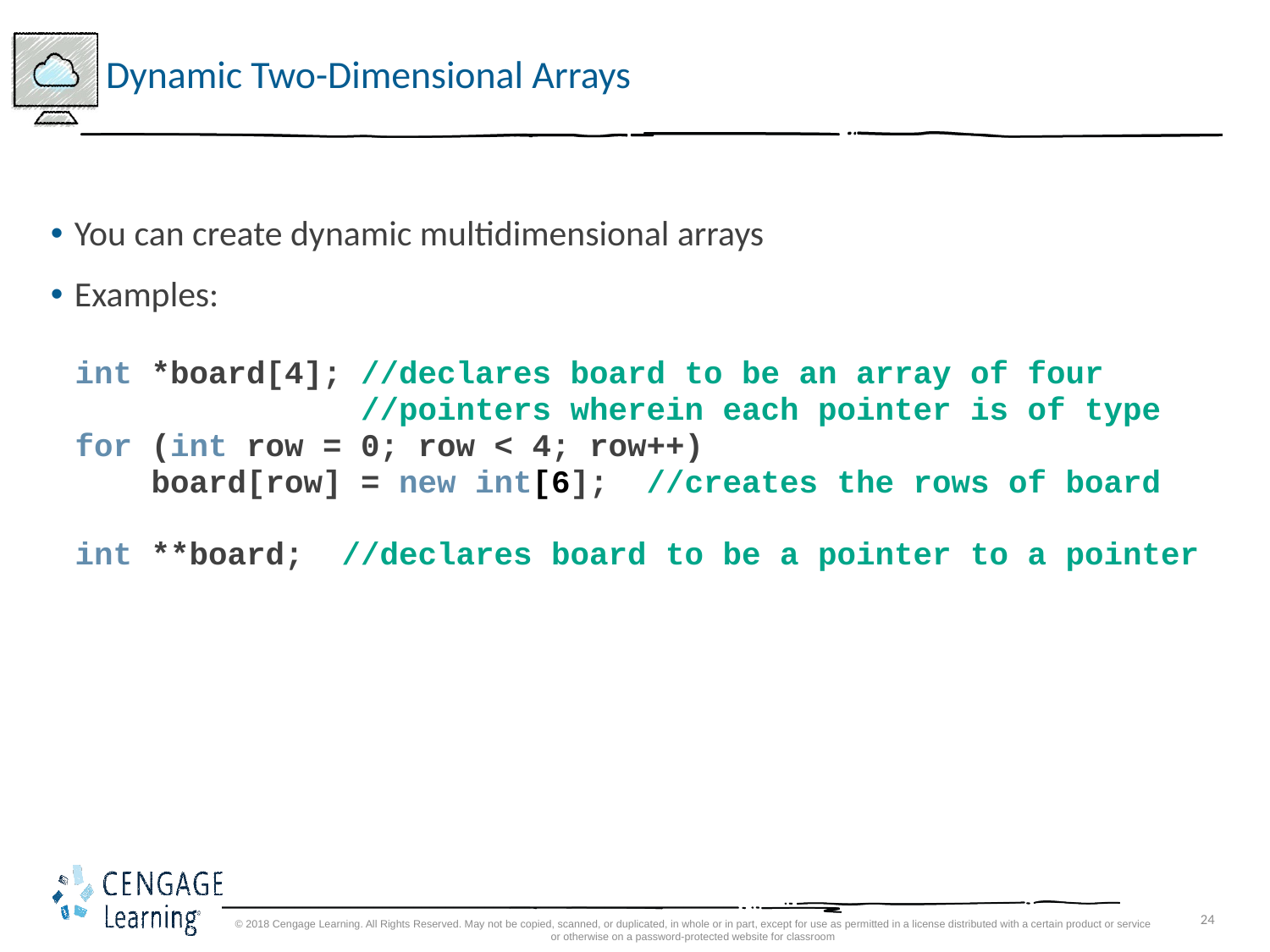

# Dynamic Two-Dimensional Arrays
You can create dynamic multidimensional arrays
Examples:

int *board[4]; //declares board to be an array of four
               //pointers wherein each pointer is of type
for (int row = 0; row < 4; row++)
    board[row] = new int[6];  //creates the rows of board

int **board;  //declares board to be a pointer to a pointer

© 2018 Cengage Learning. All Rights Reserved. May not be copied, scanned, or duplicated, in whole or in part, except for use as permitted in a license distributed with a certain product or service or otherwise on a password-protected website for classroom